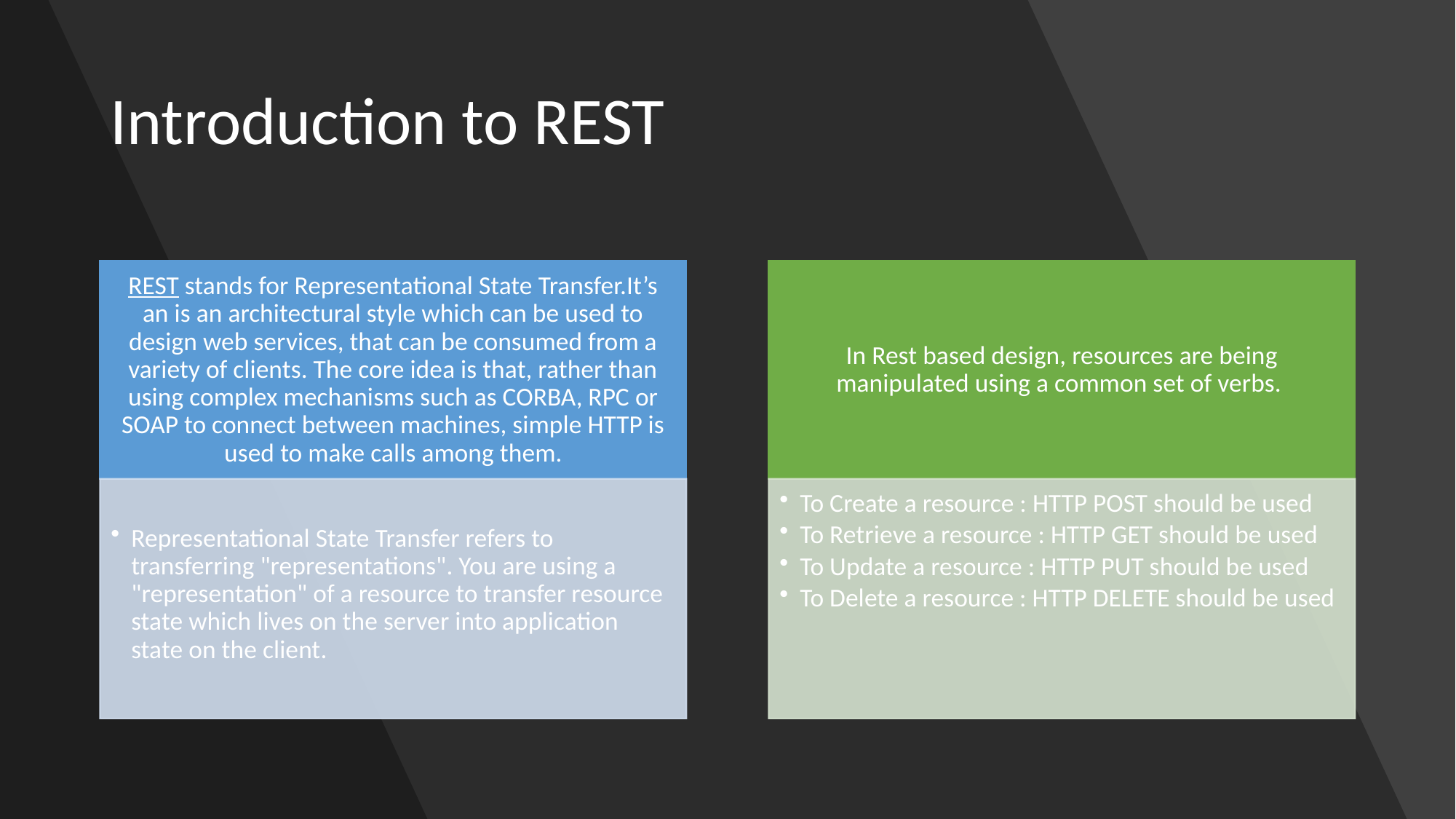

# Introduction to REST
REST stands for Representational State Transfer.It’s an is an architectural style which can be used to design web services, that can be consumed from a variety of clients. The core idea is that, rather than using complex mechanisms such as CORBA, RPC or SOAP to connect between machines, simple HTTP is used to make calls among them.

Representational State Transfer refers to transferring "representations". You are using a "representation" of a resource to transfer resource state which lives on the server into application state on the client.

In Rest based design, resources are being manipulated using a common set of verbs.
To Create a resource : HTTP POST should be used
To Retrieve a resource : HTTP GET should be used
To Update a resource : HTTP PUT should be used
To Delete a resource : HTTP DELETE should be used